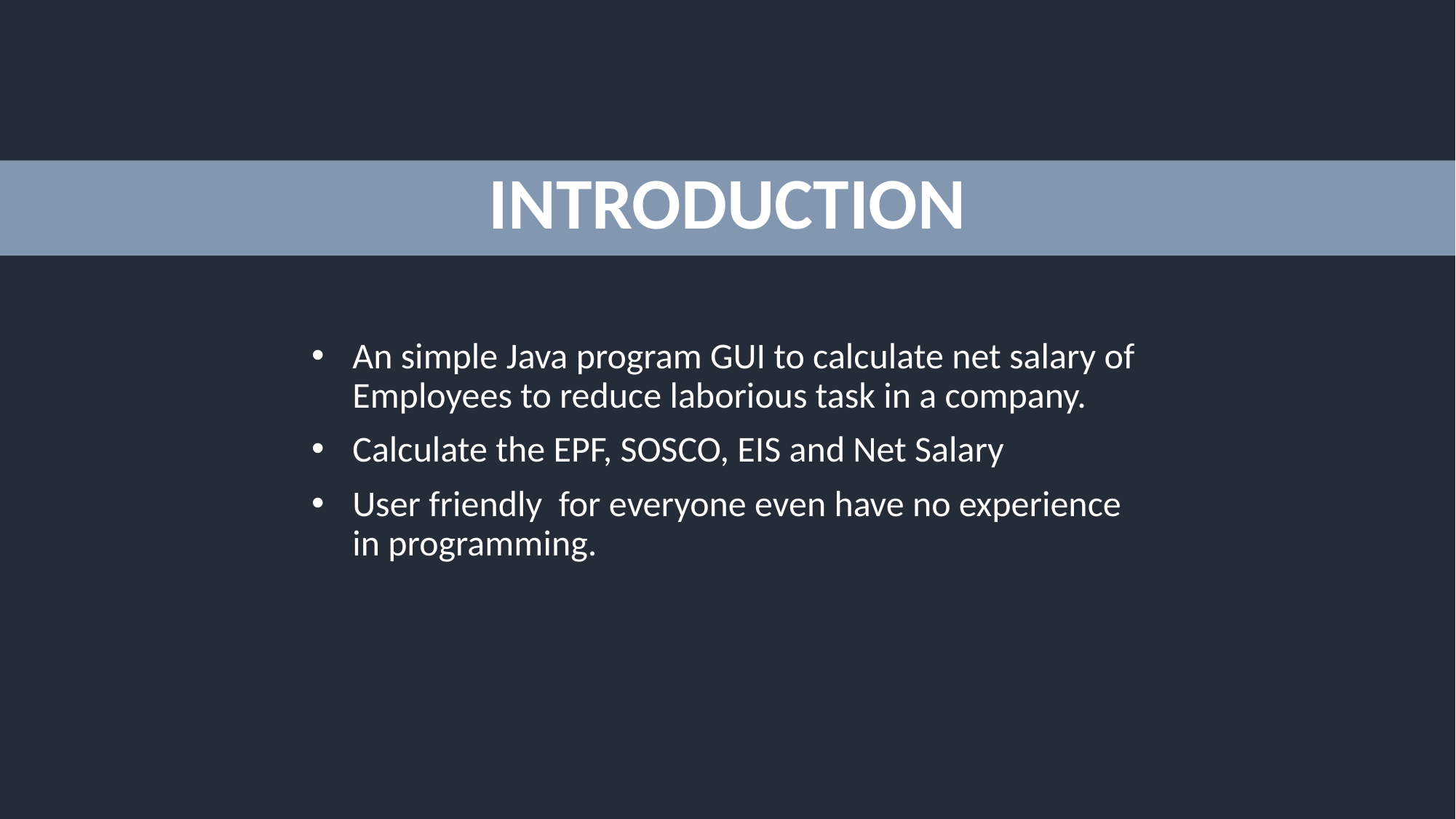

INTRODUCTION
An simple Java program GUI to calculate net salary of Employees to reduce laborious task in a company.
Calculate the EPF, SOSCO, EIS and Net Salary
User friendly  for everyone even have no experience in programming.